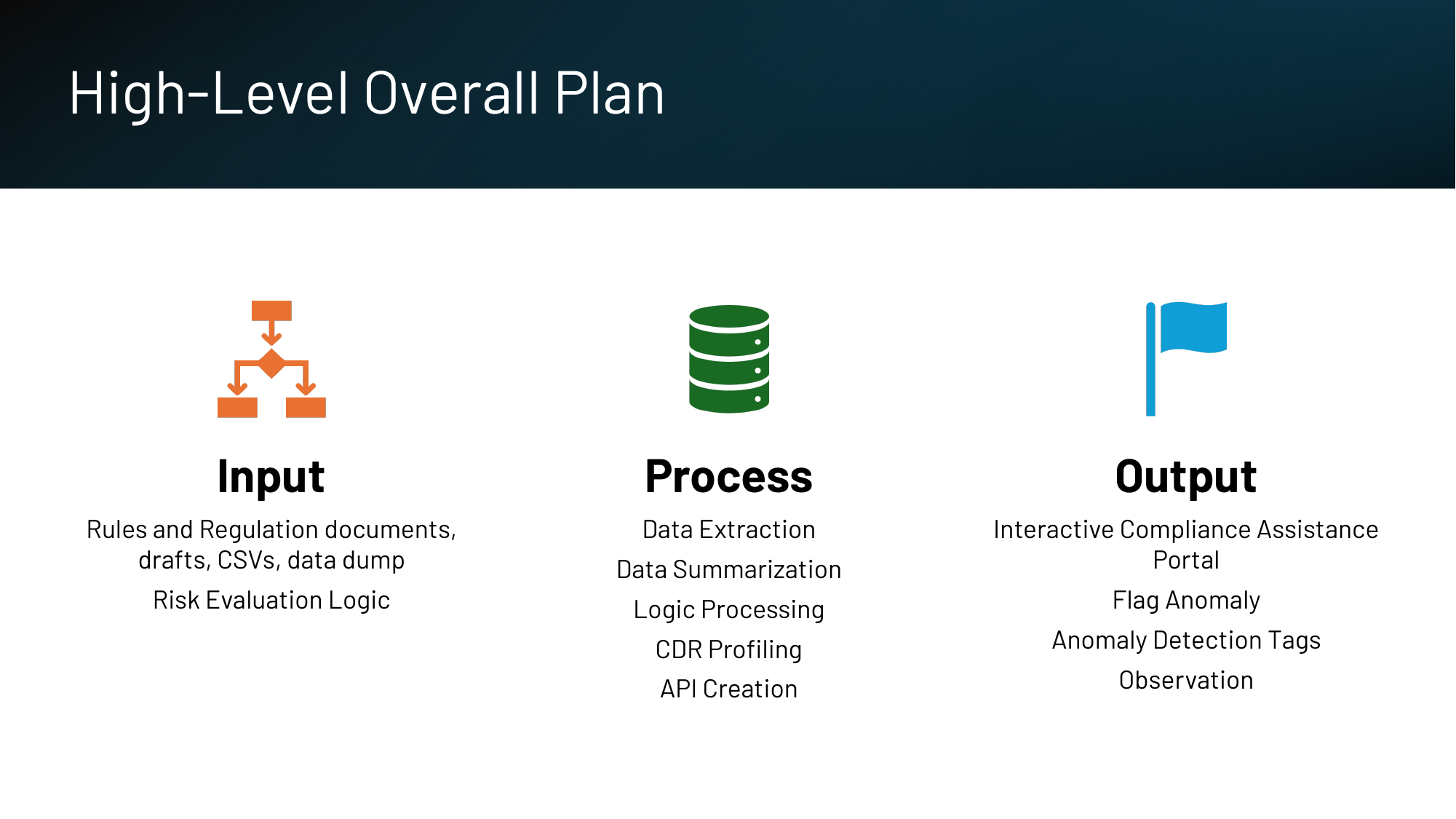

# High-Level Overall Plan
Input
Rules and Regulation documents, drafts, CSVs, data dump
Risk Evaluation Logic
Process
Data Extraction
Data Summarization
Logic Processing
CDR Profiling
API Creation
Output
Interactive Compliance Assistance Portal
Flag Anomaly
Anomaly Detection Tags
Observation